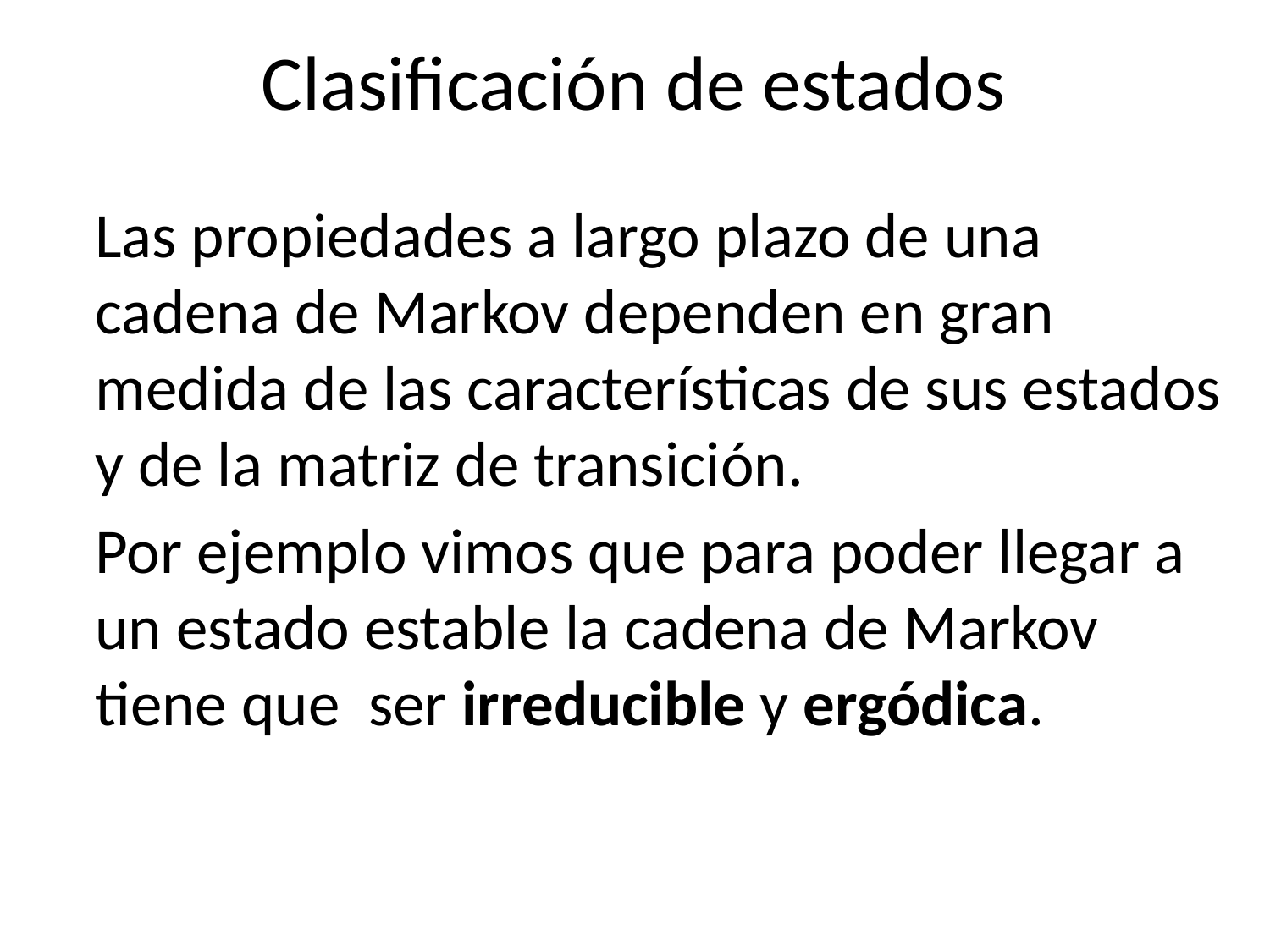

# Clasificación de estados

Las propiedades a largo plazo de una cadena de Markov dependen en gran medida de las características de sus estados y de la matriz de transición.
Por ejemplo vimos que para poder llegar a un estado estable la cadena de Markov tiene que  ser irreducible y ergódica.